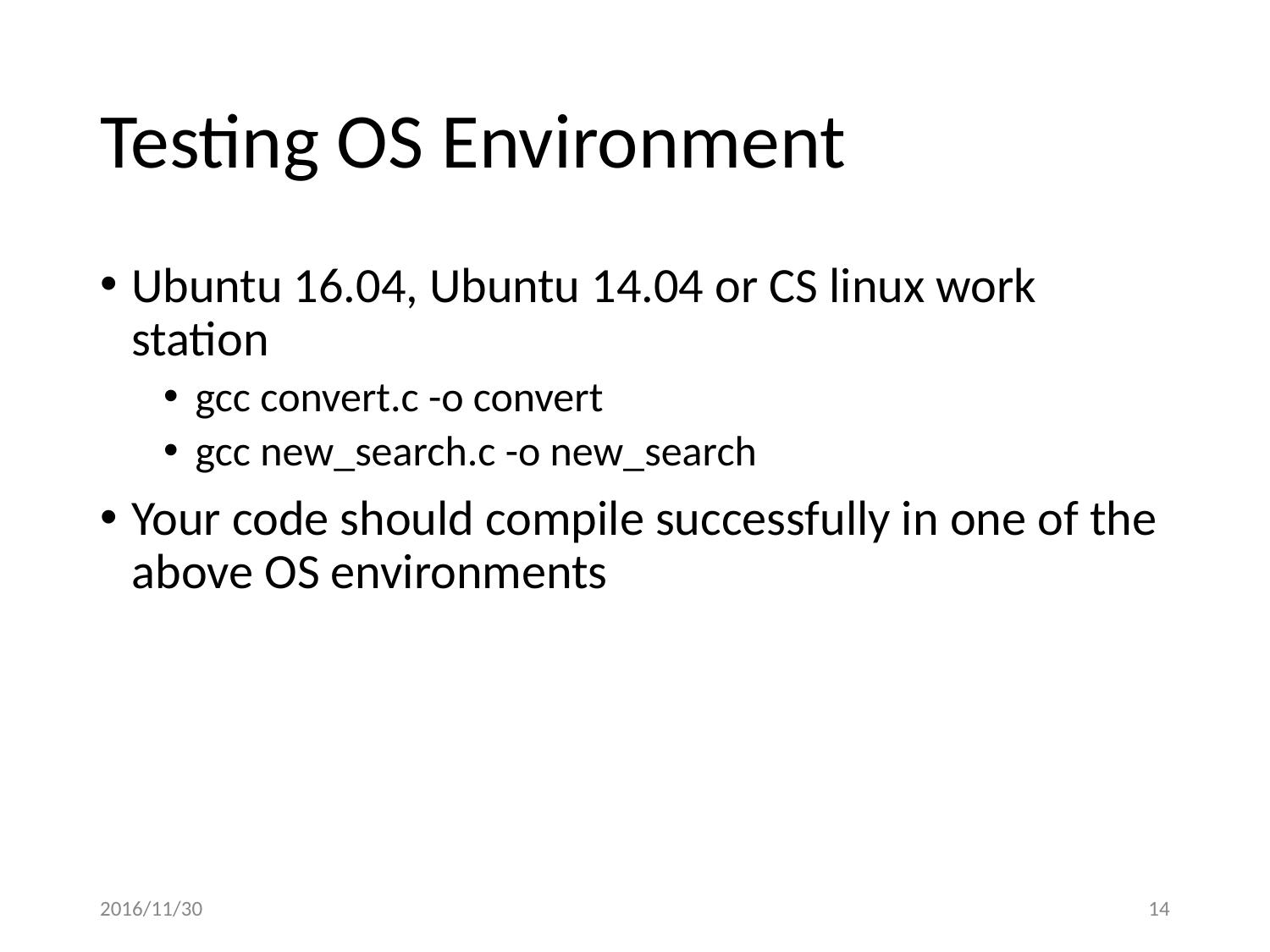

# Testing OS Environment
Ubuntu 16.04, Ubuntu 14.04 or CS linux work station
gcc convert.c -o convert
gcc new_search.c -o new_search
Your code should compile successfully in one of the above OS environments
2016/11/30
14